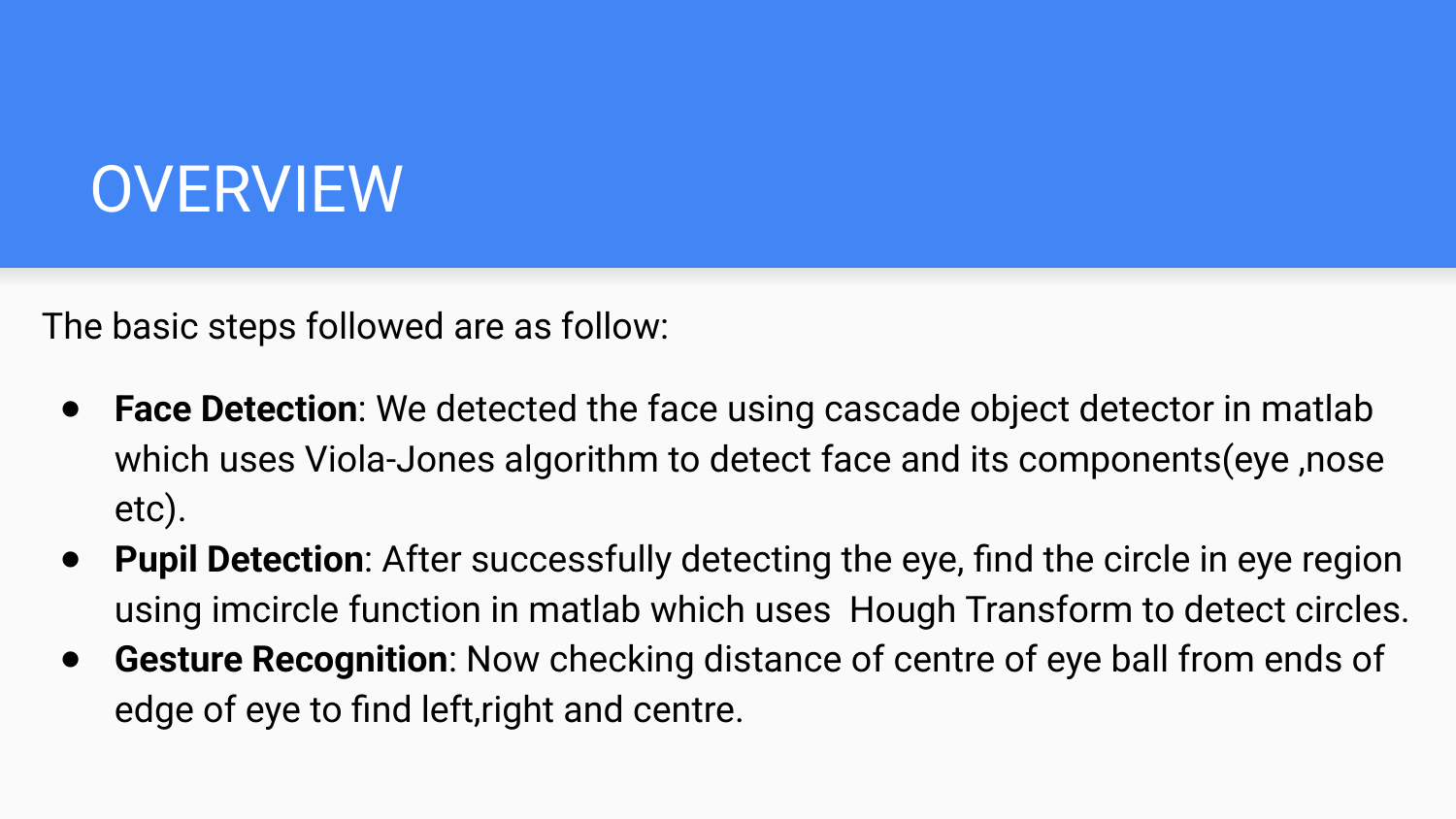

# OVERVIEW
The basic steps followed are as follow:
Face Detection: We detected the face using cascade object detector in matlab which uses Viola-Jones algorithm to detect face and its components(eye ,nose etc).
Pupil Detection: After successfully detecting the eye, find the circle in eye region using imcircle function in matlab which uses  Hough Transform to detect circles.
Gesture Recognition: Now checking distance of centre of eye ball from ends of edge of eye to find left,right and centre.